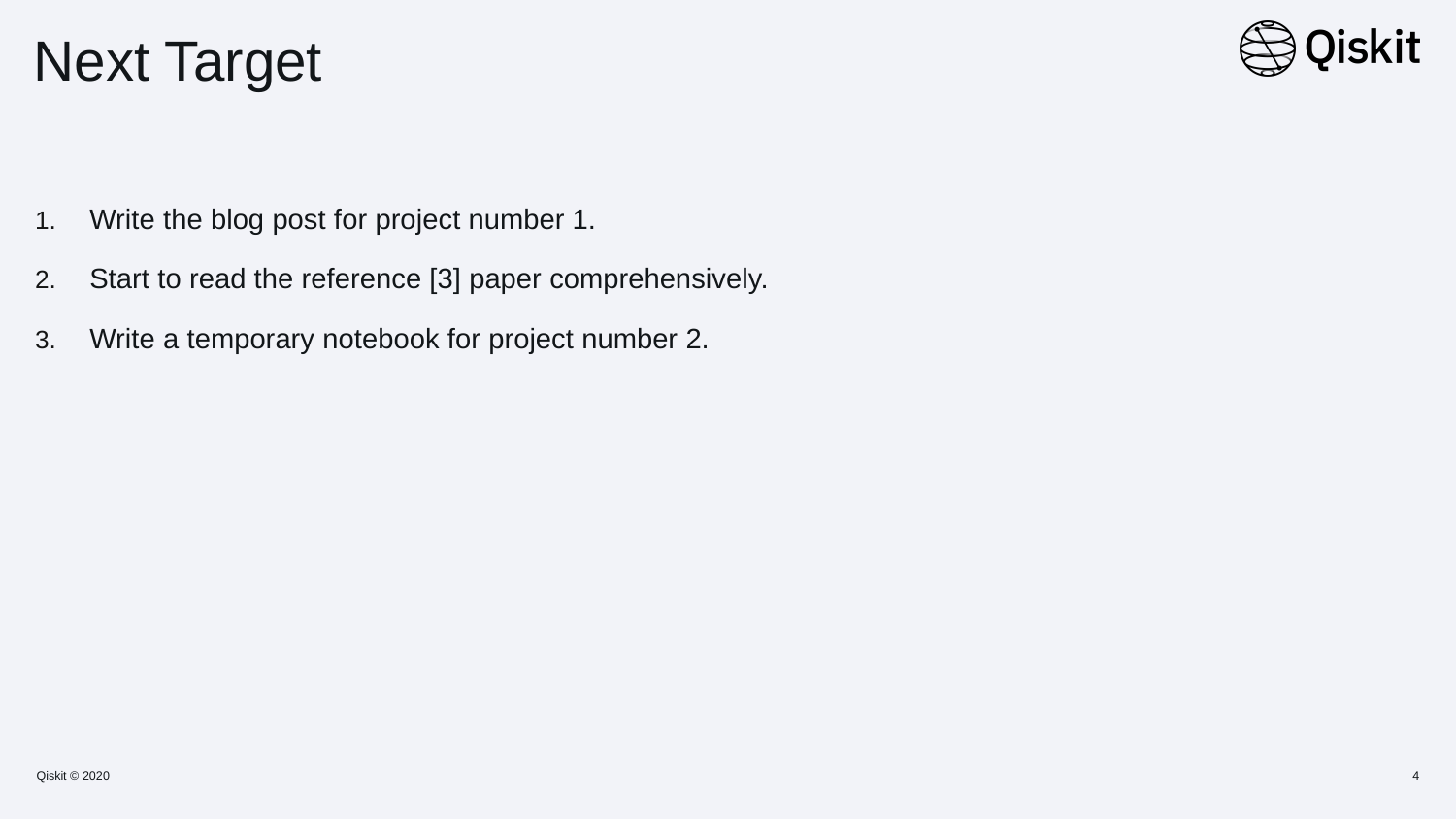

# Next Target
Write the blog post for project number 1.
Start to read the reference [3] paper comprehensively.
Write a temporary notebook for project number 2.
Qiskit © 2020
4